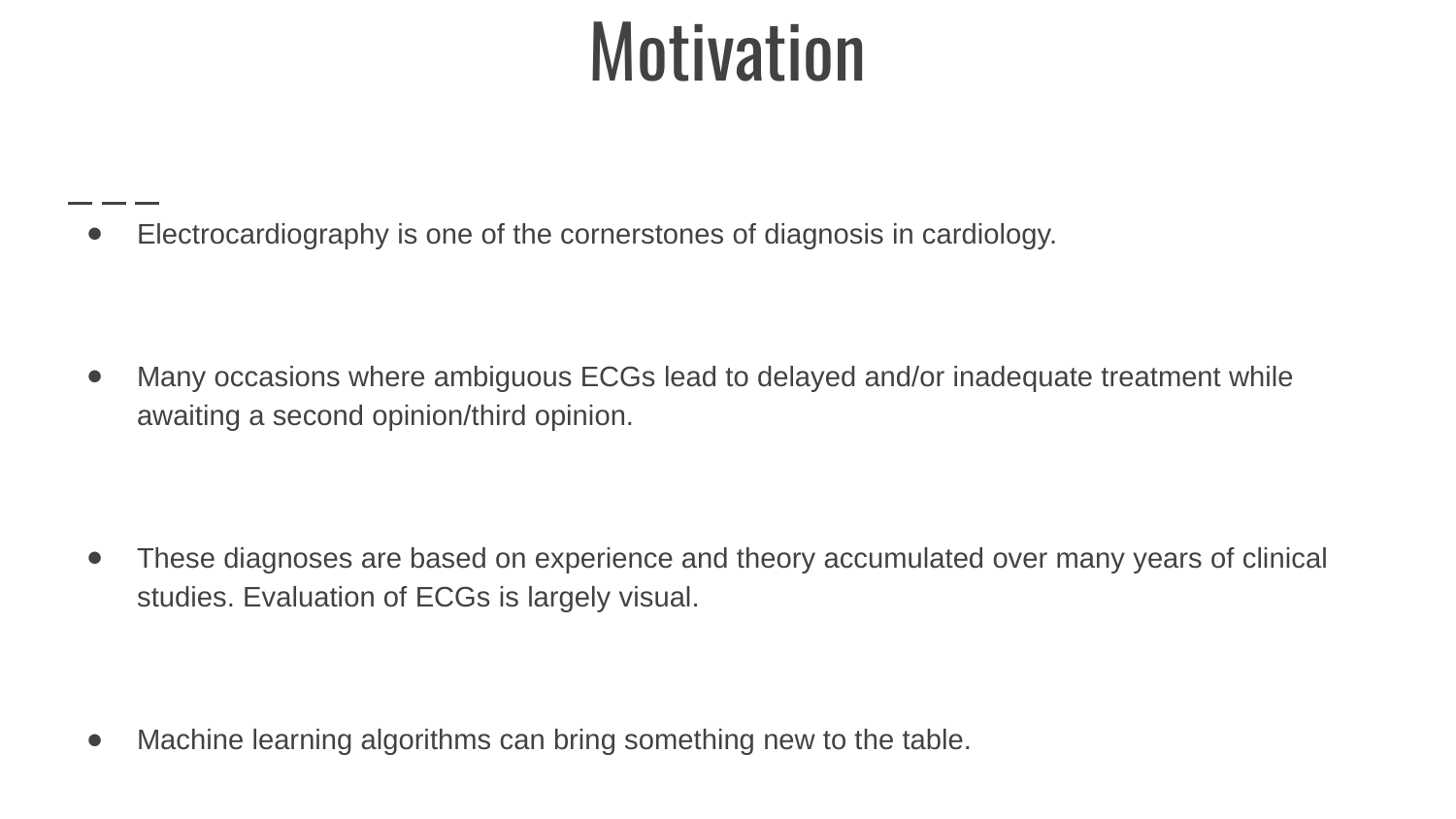

# Motivation
Electrocardiography is one of the cornerstones of diagnosis in cardiology.

Many occasions where ambiguous ECGs lead to delayed and/or inadequate treatment while awaiting a second opinion/third opinion.

These diagnoses are based on experience and theory accumulated over many years of clinical studies. Evaluation of ECGs is largely visual.

Machine learning algorithms can bring something new to the table.